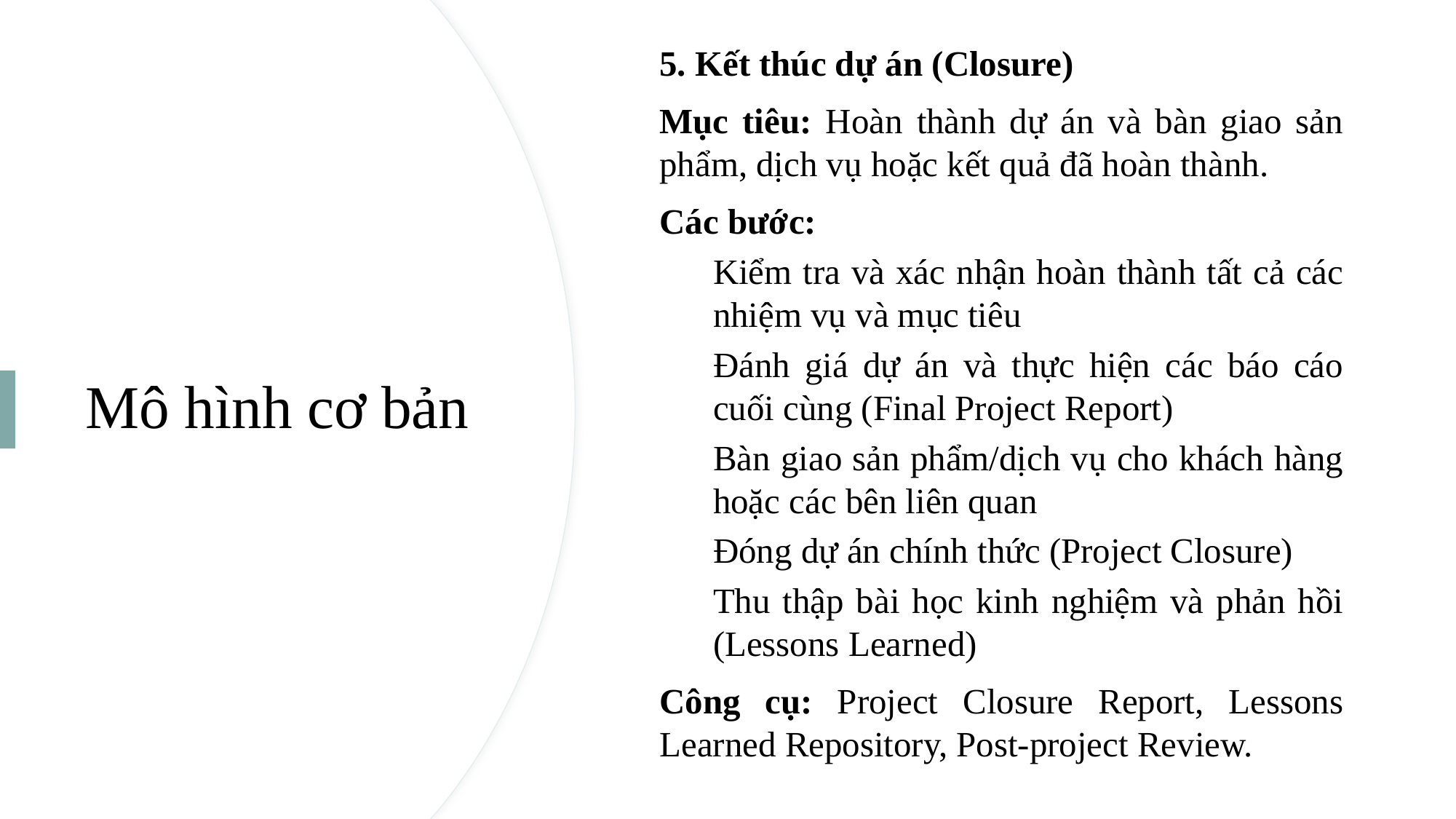

5. Kết thúc dự án (Closure)
Mục tiêu: Hoàn thành dự án và bàn giao sản phẩm, dịch vụ hoặc kết quả đã hoàn thành.
Các bước:
Kiểm tra và xác nhận hoàn thành tất cả các nhiệm vụ và mục tiêu
Đánh giá dự án và thực hiện các báo cáo cuối cùng (Final Project Report)
Bàn giao sản phẩm/dịch vụ cho khách hàng hoặc các bên liên quan
Đóng dự án chính thức (Project Closure)
Thu thập bài học kinh nghiệm và phản hồi (Lessons Learned)
Công cụ: Project Closure Report, Lessons Learned Repository, Post-project Review.
# Mô hình cơ bản